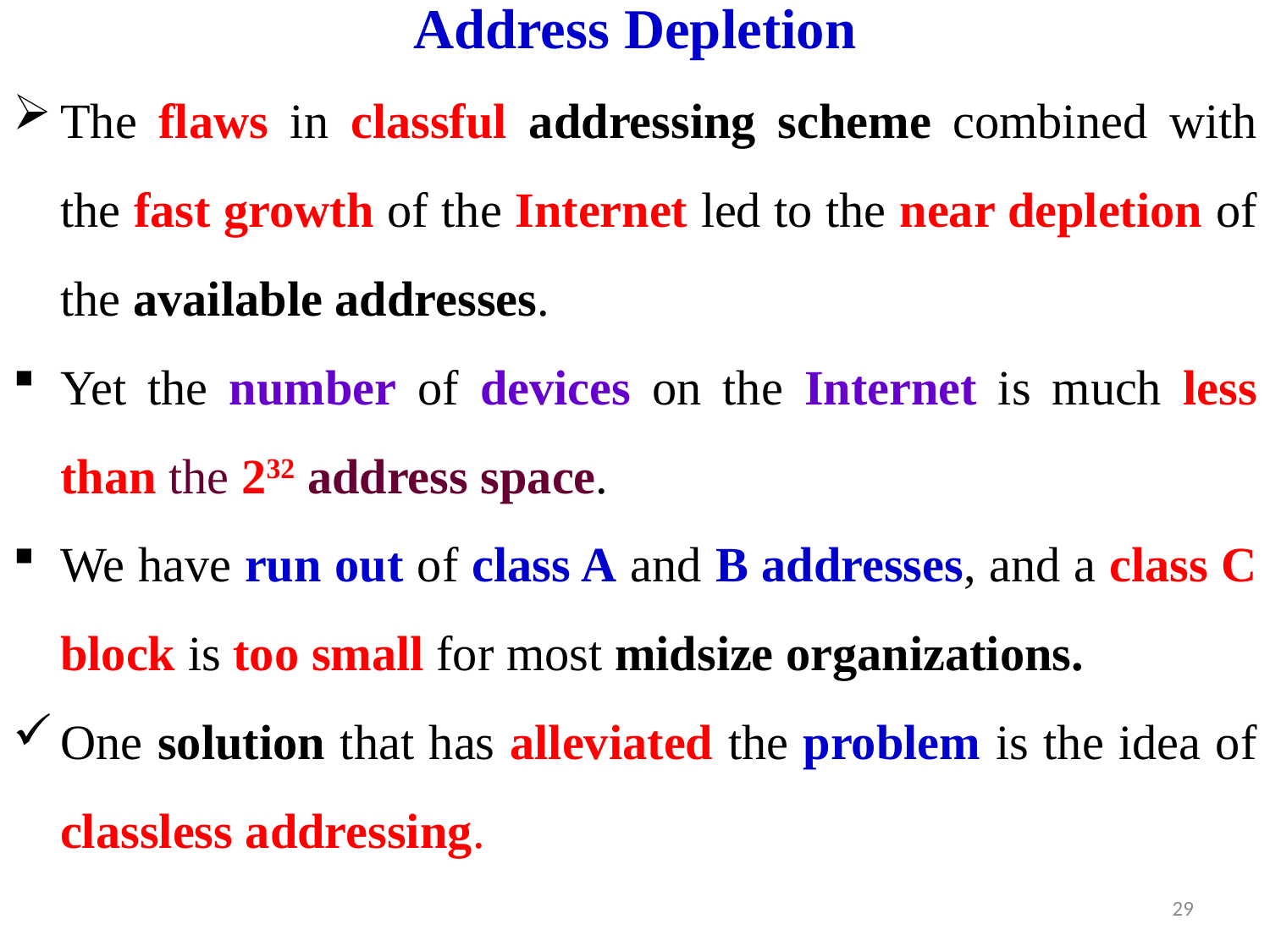

# Address Depletion
The flaws in classful addressing scheme combined with the fast growth of the Internet led to the near depletion of the available addresses.
Yet the number of devices on the Internet is much less than the 232 address space.
We have run out of class A and B addresses, and a class C block is too small for most midsize organizations.
One solution that has alleviated the problem is the idea of classless addressing.

29